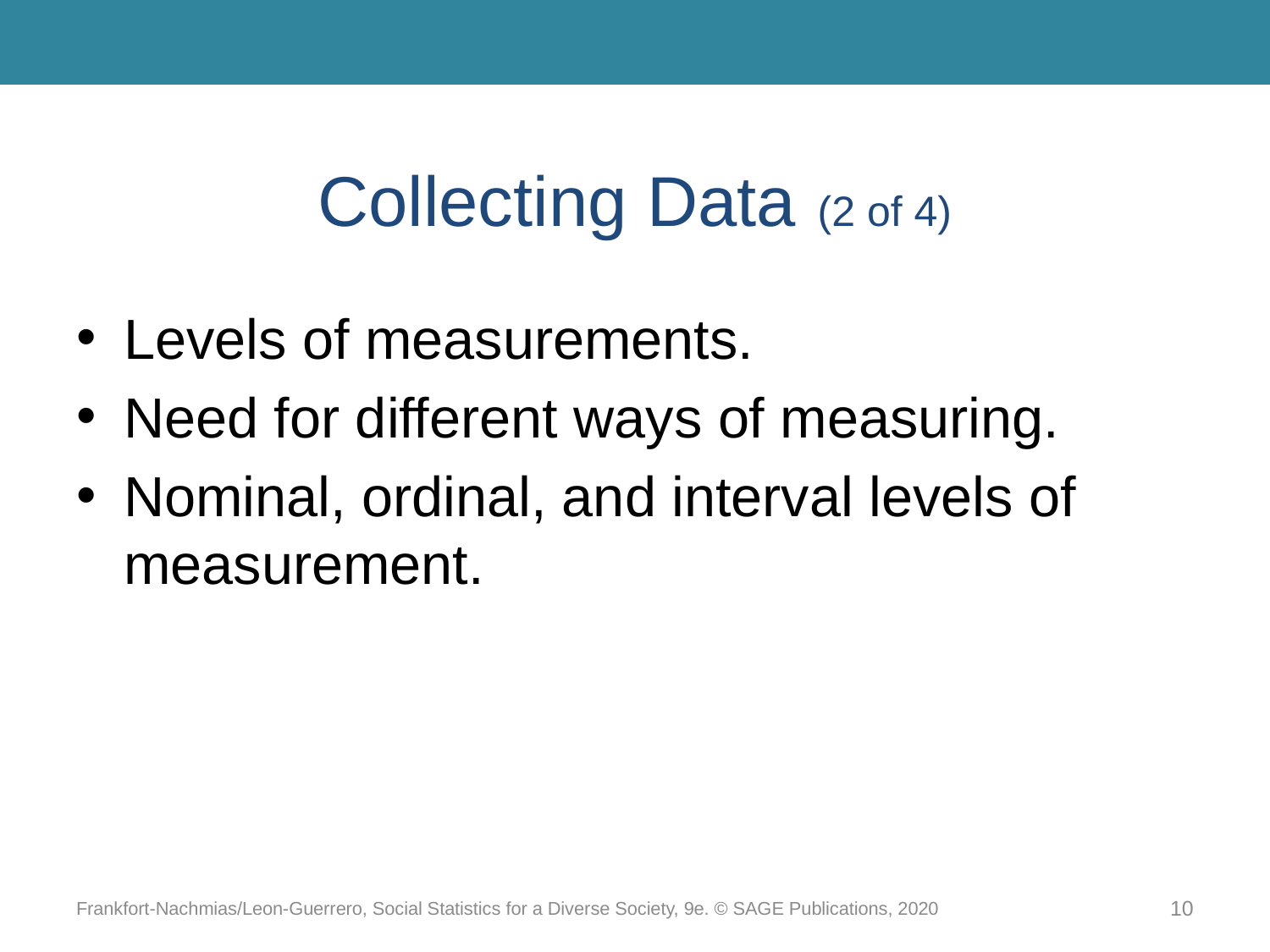

# Collecting Data (2 of 4)
Levels of measurements.
Need for different ways of measuring.
Nominal, ordinal, and interval levels of measurement.
Frankfort-Nachmias/Leon-Guerrero, Social Statistics for a Diverse Society, 9e. © SAGE Publications, 2020
10